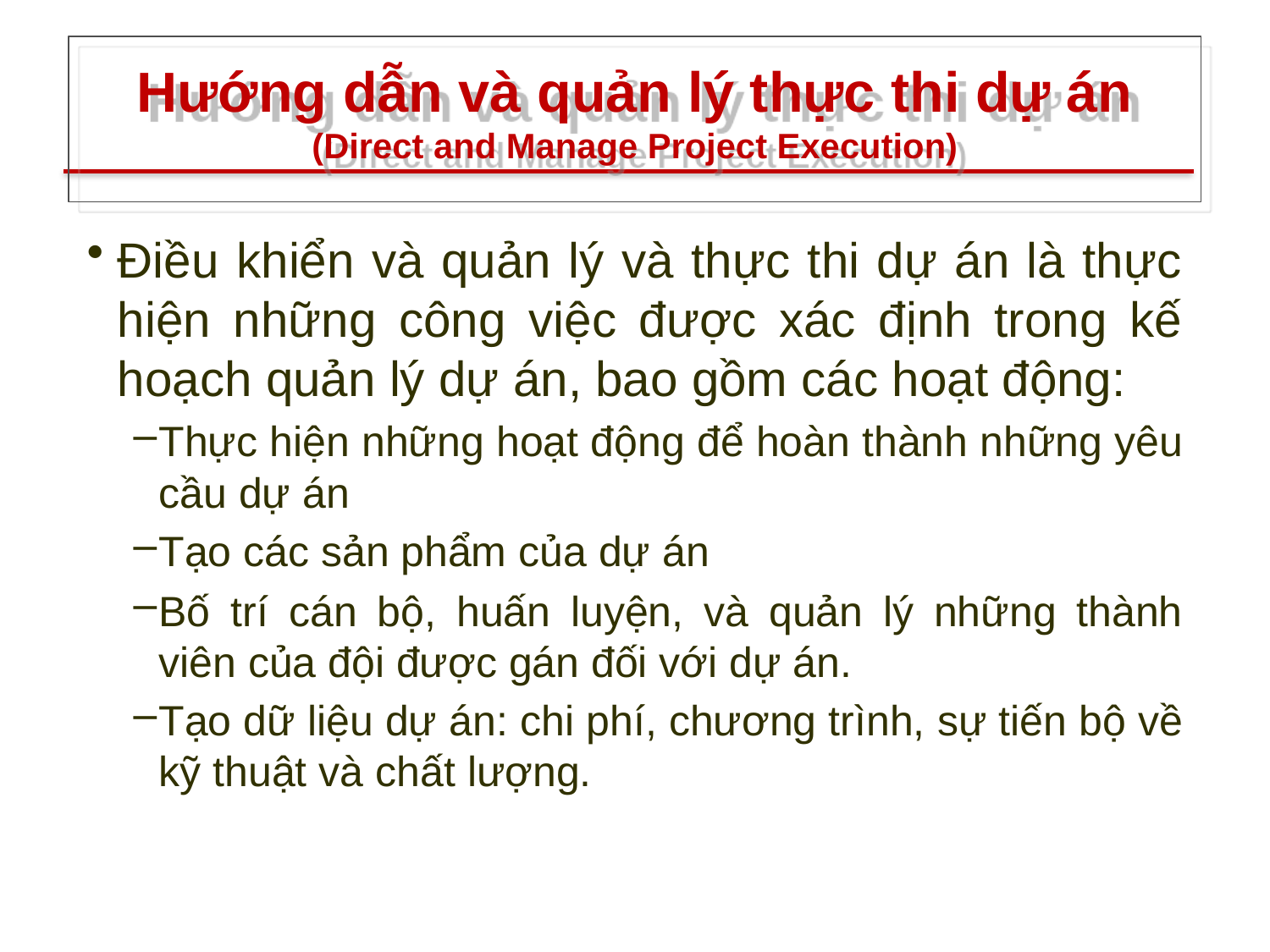

# Hướng dẫn và quản lý thực thi dự án (Direct and Manage Project Execution)
Điều khiển và quản lý và thực thi dự án là thực hiện những công việc được xác định trong kế hoạch quản lý dự án, bao gồm các hoạt động:
Thực hiện những hoạt động để hoàn thành những yêu cầu dự án
Tạo các sản phẩm của dự án
Bố trí cán bộ, huấn luyện, và quản lý những thành viên của đội được gán đối với dự án.
Tạo dữ liệu dự án: chi phí, chương trình, sự tiến bộ về kỹ thuật và chất lượng.